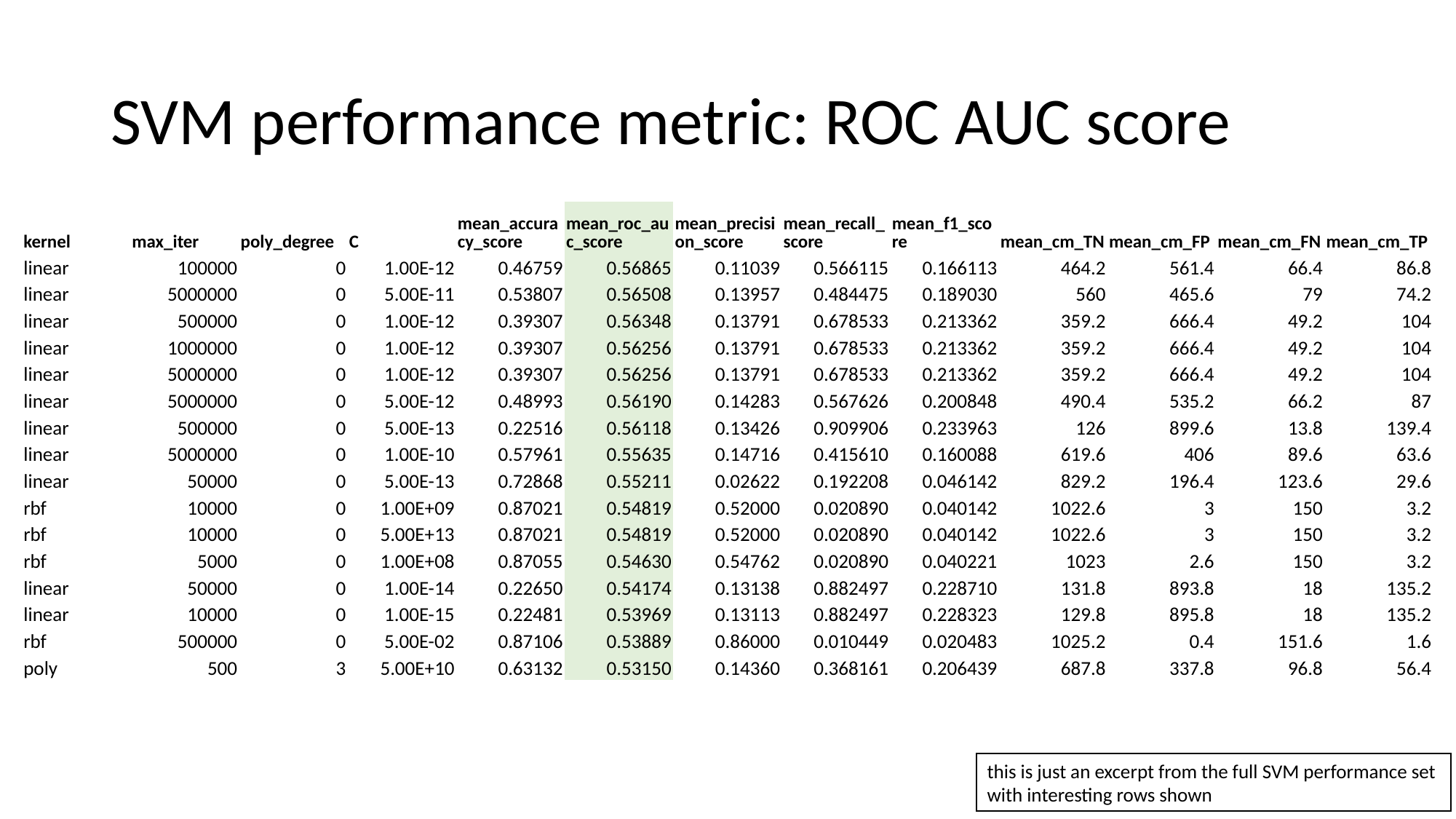

# SVM performance metric: ROC AUC score
| kernel | max\_iter | poly\_degree | C | mean\_accuracy\_score | mean\_roc\_auc\_score | mean\_precision\_score | mean\_recall\_score | mean\_f1\_score | mean\_cm\_TN | mean\_cm\_FP | mean\_cm\_FN | mean\_cm\_TP |
| --- | --- | --- | --- | --- | --- | --- | --- | --- | --- | --- | --- | --- |
| linear | 100000 | 0 | 1.00E-12 | 0.46759 | 0.56865 | 0.11039 | 0.566115 | 0.166113 | 464.2 | 561.4 | 66.4 | 86.8 |
| linear | 5000000 | 0 | 5.00E-11 | 0.53807 | 0.56508 | 0.13957 | 0.484475 | 0.189030 | 560 | 465.6 | 79 | 74.2 |
| linear | 500000 | 0 | 1.00E-12 | 0.39307 | 0.56348 | 0.13791 | 0.678533 | 0.213362 | 359.2 | 666.4 | 49.2 | 104 |
| linear | 1000000 | 0 | 1.00E-12 | 0.39307 | 0.56256 | 0.13791 | 0.678533 | 0.213362 | 359.2 | 666.4 | 49.2 | 104 |
| linear | 5000000 | 0 | 1.00E-12 | 0.39307 | 0.56256 | 0.13791 | 0.678533 | 0.213362 | 359.2 | 666.4 | 49.2 | 104 |
| linear | 5000000 | 0 | 5.00E-12 | 0.48993 | 0.56190 | 0.14283 | 0.567626 | 0.200848 | 490.4 | 535.2 | 66.2 | 87 |
| linear | 500000 | 0 | 5.00E-13 | 0.22516 | 0.56118 | 0.13426 | 0.909906 | 0.233963 | 126 | 899.6 | 13.8 | 139.4 |
| linear | 5000000 | 0 | 1.00E-10 | 0.57961 | 0.55635 | 0.14716 | 0.415610 | 0.160088 | 619.6 | 406 | 89.6 | 63.6 |
| linear | 50000 | 0 | 5.00E-13 | 0.72868 | 0.55211 | 0.02622 | 0.192208 | 0.046142 | 829.2 | 196.4 | 123.6 | 29.6 |
| rbf | 10000 | 0 | 1.00E+09 | 0.87021 | 0.54819 | 0.52000 | 0.020890 | 0.040142 | 1022.6 | 3 | 150 | 3.2 |
| rbf | 10000 | 0 | 5.00E+13 | 0.87021 | 0.54819 | 0.52000 | 0.020890 | 0.040142 | 1022.6 | 3 | 150 | 3.2 |
| rbf | 5000 | 0 | 1.00E+08 | 0.87055 | 0.54630 | 0.54762 | 0.020890 | 0.040221 | 1023 | 2.6 | 150 | 3.2 |
| linear | 50000 | 0 | 1.00E-14 | 0.22650 | 0.54174 | 0.13138 | 0.882497 | 0.228710 | 131.8 | 893.8 | 18 | 135.2 |
| linear | 10000 | 0 | 1.00E-15 | 0.22481 | 0.53969 | 0.13113 | 0.882497 | 0.228323 | 129.8 | 895.8 | 18 | 135.2 |
| rbf | 500000 | 0 | 5.00E-02 | 0.87106 | 0.53889 | 0.86000 | 0.010449 | 0.020483 | 1025.2 | 0.4 | 151.6 | 1.6 |
| poly | 500 | 3 | 5.00E+10 | 0.63132 | 0.53150 | 0.14360 | 0.368161 | 0.206439 | 687.8 | 337.8 | 96.8 | 56.4 |
this is just an excerpt from the full SVM performance set
with interesting rows shown